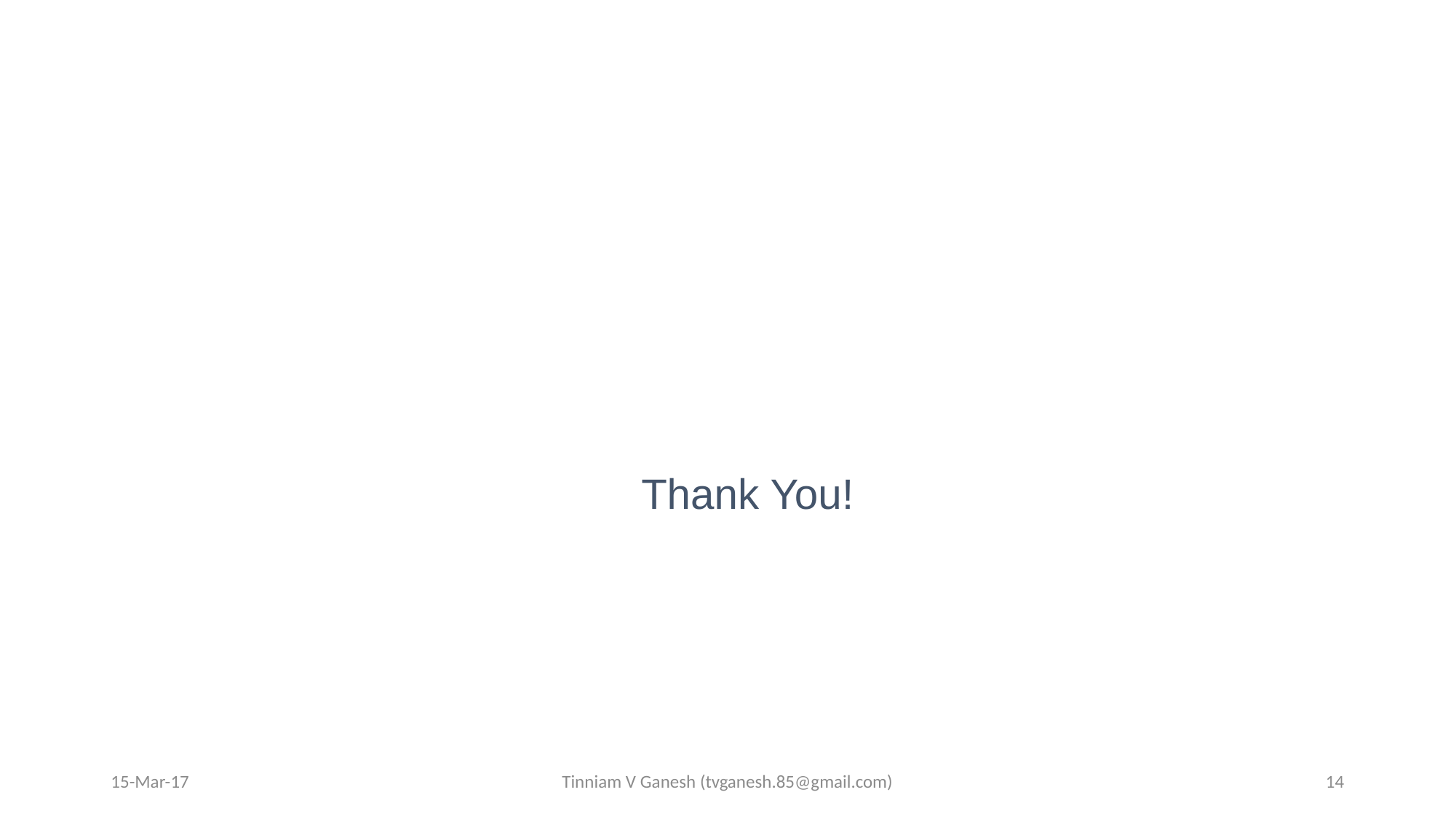

Thank You!
15-Mar-17
Tinniam V Ganesh (tvganesh.85@gmail.com)
14